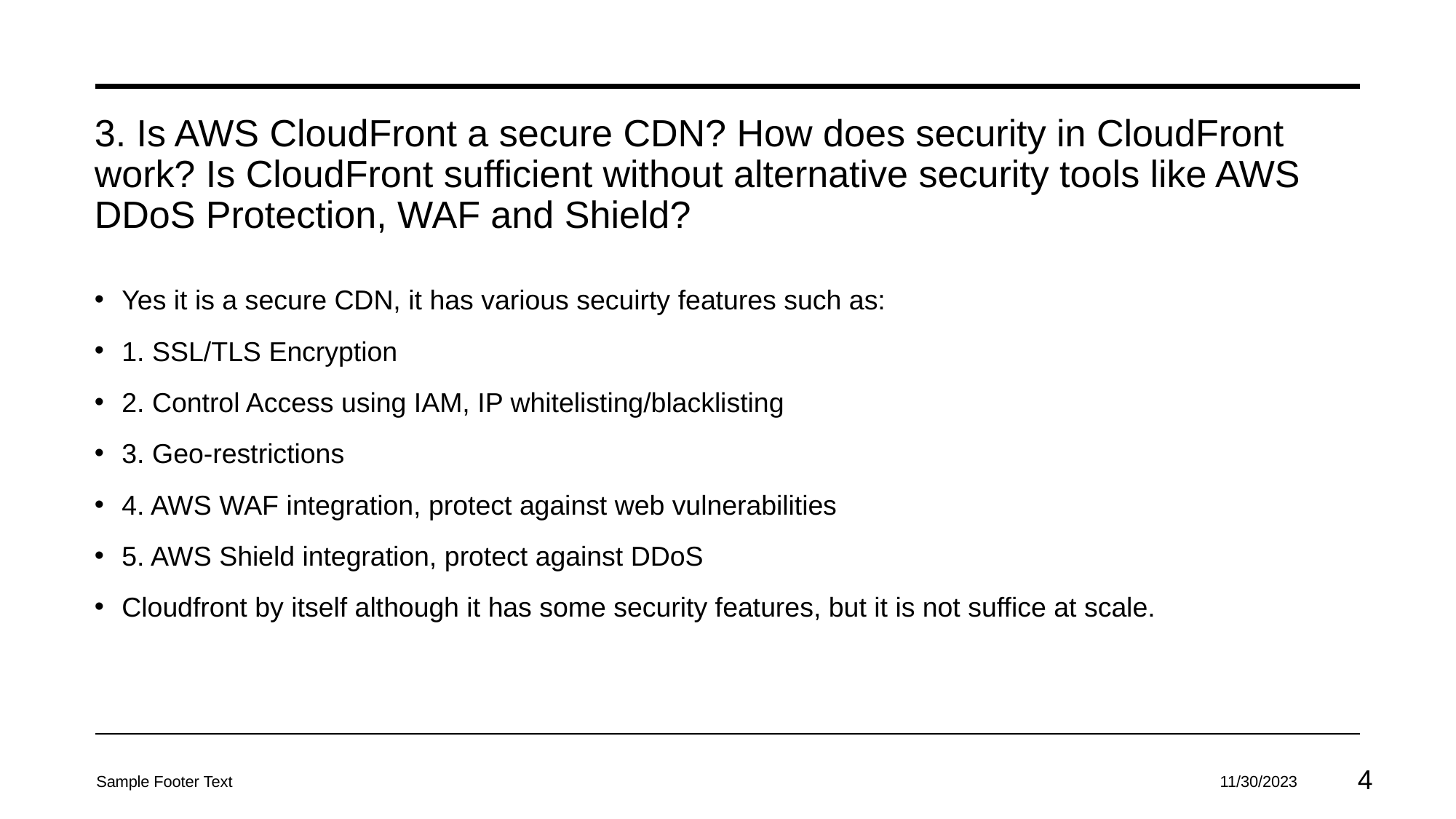

# 3. Is AWS CloudFront a secure CDN? How does security in CloudFront work? Is CloudFront sufficient without alternative security tools like AWS DDoS Protection, WAF and Shield?
Yes it is a secure CDN, it has various secuirty features such as:
1. SSL/TLS Encryption
2. Control Access using IAM, IP whitelisting/blacklisting
3. Geo-restrictions
4. AWS WAF integration, protect against web vulnerabilities
5. AWS Shield integration, protect against DDoS
Cloudfront by itself although it has some security features, but it is not suffice at scale.

Sample Footer Text
11/30/2023
4